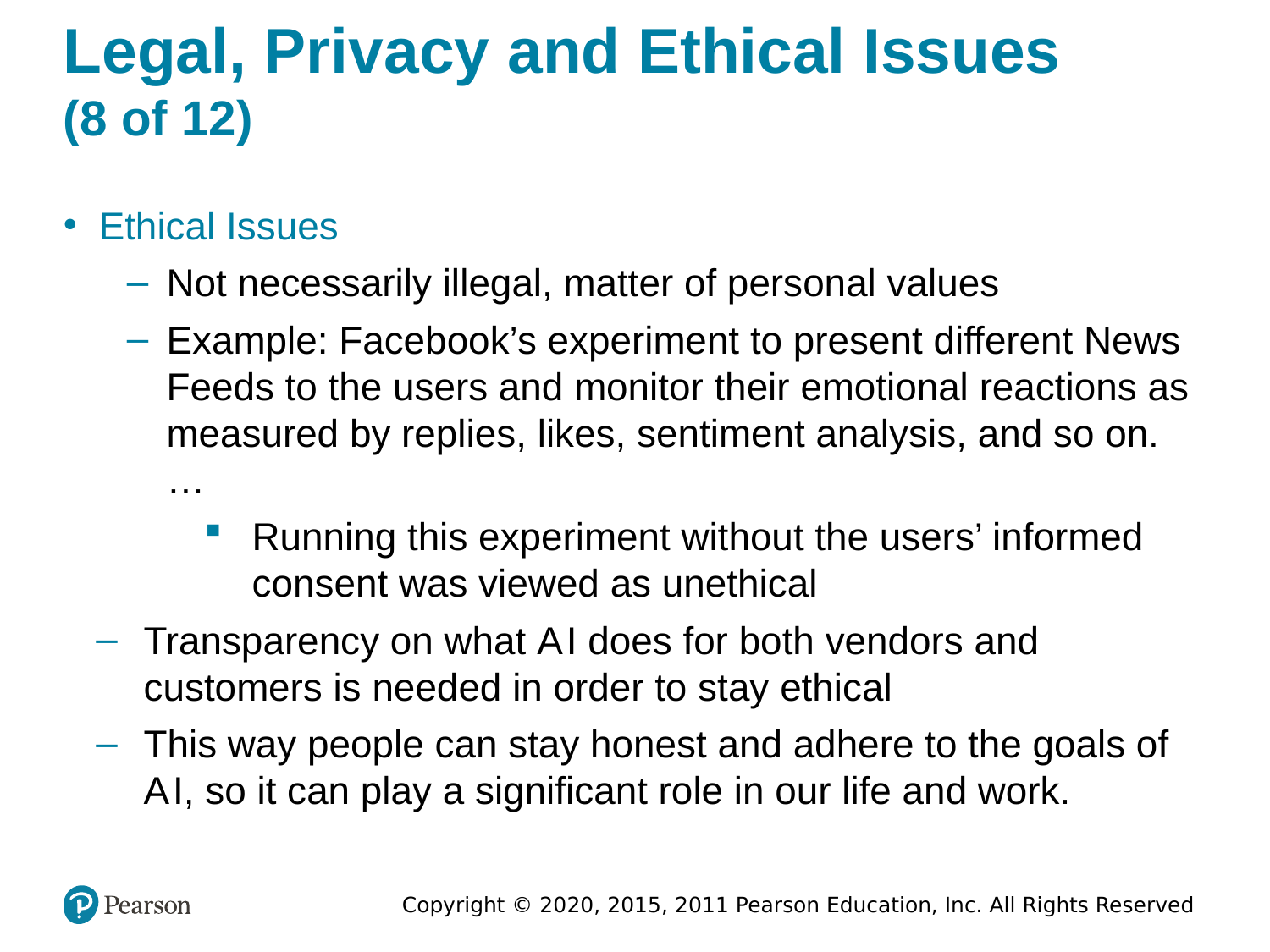

# Legal, Privacy and Ethical Issues      (8 of 12)
Ethical Issues
Not necessarily illegal, matter of personal values
Example: Facebook’s experiment to present different News Feeds to the users and monitor their emotional reactions as measured by replies, likes, sentiment analysis, and so on. …
Running this experiment without the users’ informed consent was viewed as unethical
Transparency on what A I does for both vendors and customers is needed in order to stay ethical
This way people can stay honest and adhere to the goals of A I, so it can play a significant role in our life and work.